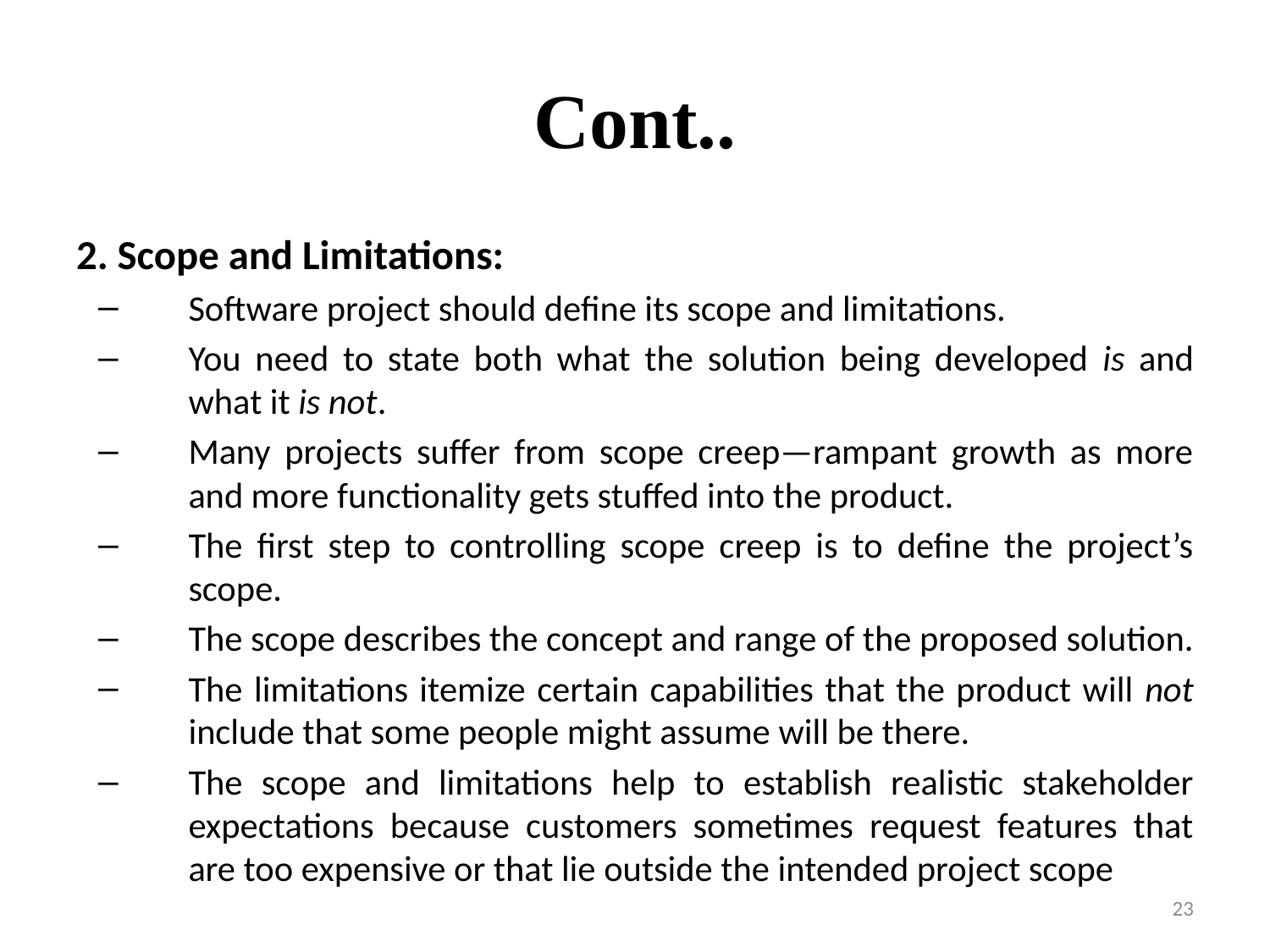

# Cont..
2. Scope and Limitations:
Software project should define its scope and limitations.
You need to state both what the solution being developed is and what it is not.
Many projects suffer from scope creep—rampant growth as more and more functionality gets stuffed into the product.
The first step to controlling scope creep is to define the project’s scope.
The scope describes the concept and range of the proposed solution.
The limitations itemize certain capabilities that the product will not include that some people might assume will be there.
The scope and limitations help to establish realistic stakeholder expectations because customers sometimes request features that are too expensive or that lie outside the intended project scope
23